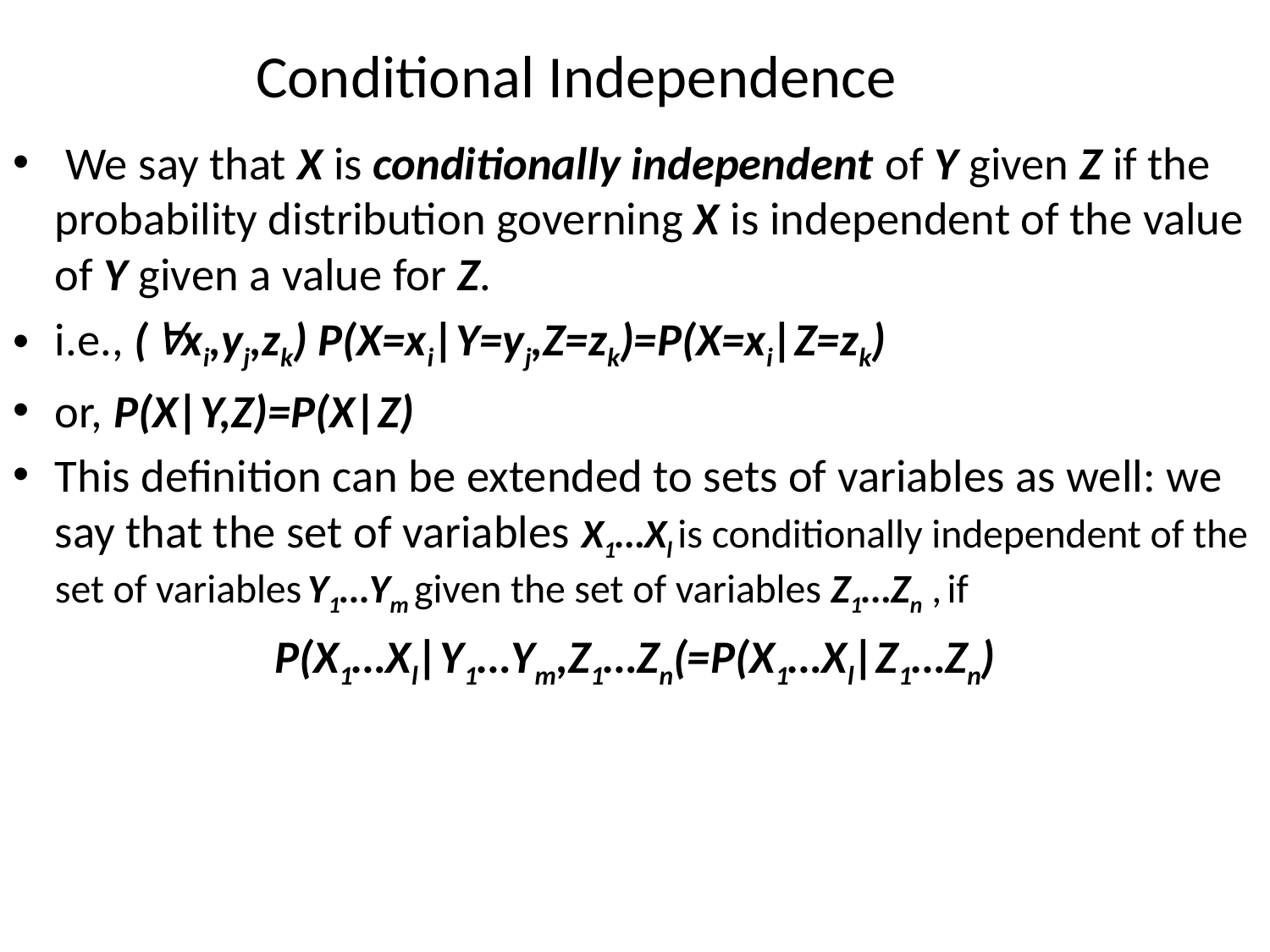

# Conditional Independence
 We say that X is conditionally independent of Y given Z if the probability distribution governing X is independent of the value of Y given a value for Z.
i.e., (∀xi,yj,zk) P(X=xi|Y=yj,Z=zk)=P(X=xi|Z=zk)
or, P(X|Y,Z)=P(X|Z)
This definition can be extended to sets of variables as well: we say that the set of variables X1…Xl is conditionally independent of the set of variables Y1…Ym given the set of variables Z1…Zn , if
P(X1…Xl|Y1…Ym,Z1…Zn(=P(X1…Xl|Z1…Zn)